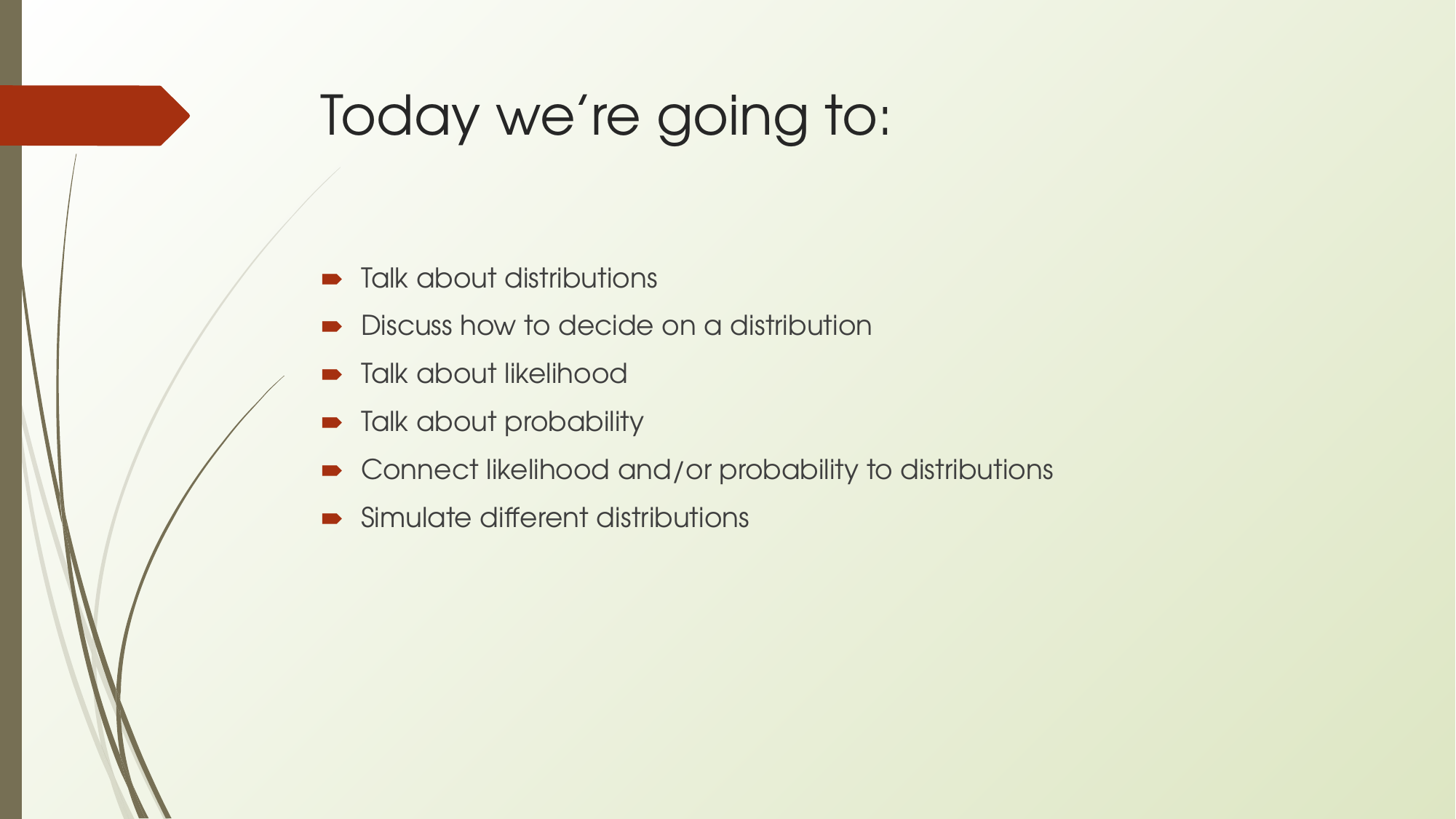

# Today we’re going to:
Talk about distributions
Discuss how to decide on a distribution
Talk about likelihood
Talk about probability
Connect likelihood and/or probability to distributions
Simulate different distributions